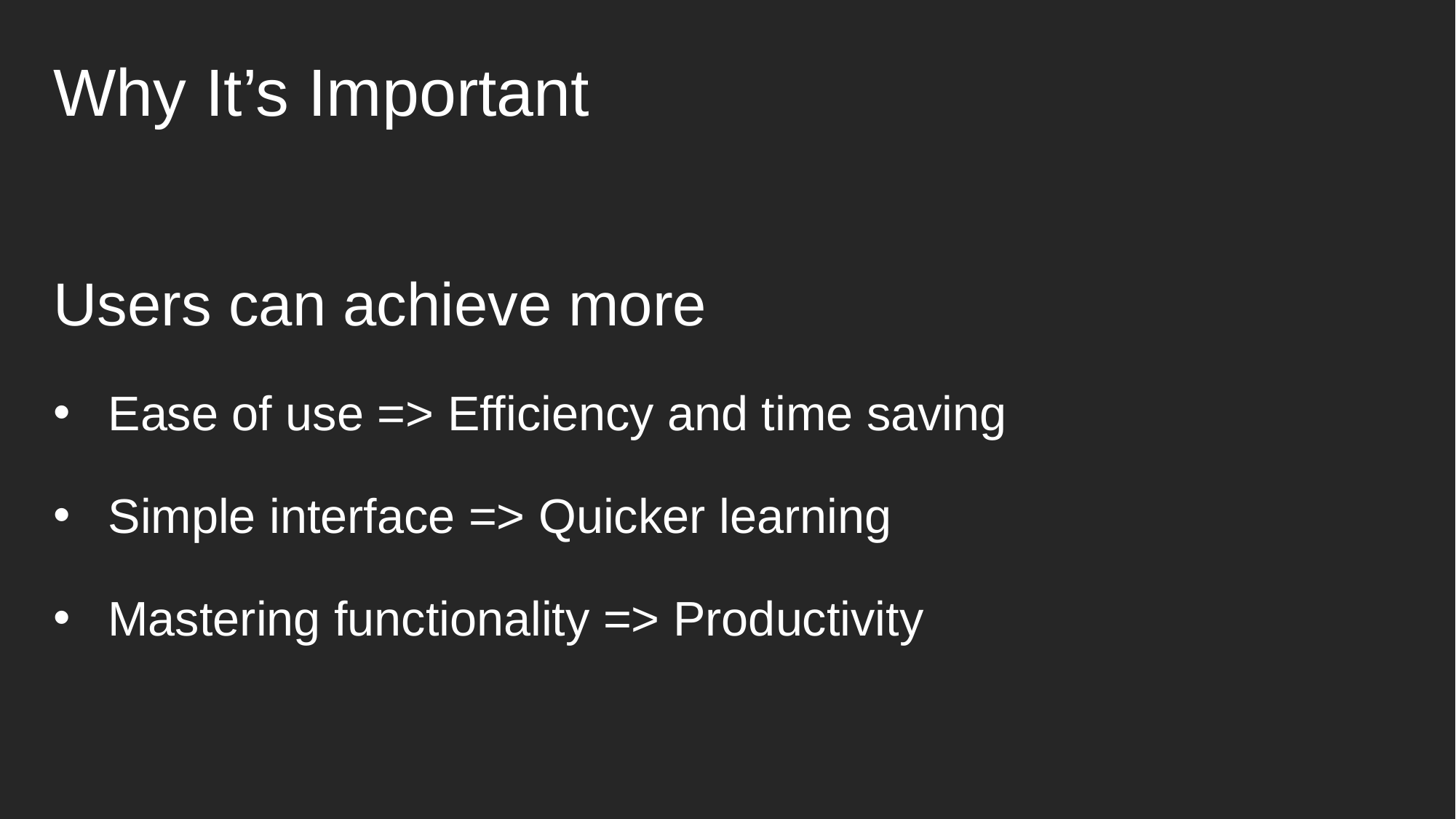

Why It’s Important
Users can achieve more
Ease of use => Efficiency and time saving
Simple interface => Quicker learning
Mastering functionality => Productivity